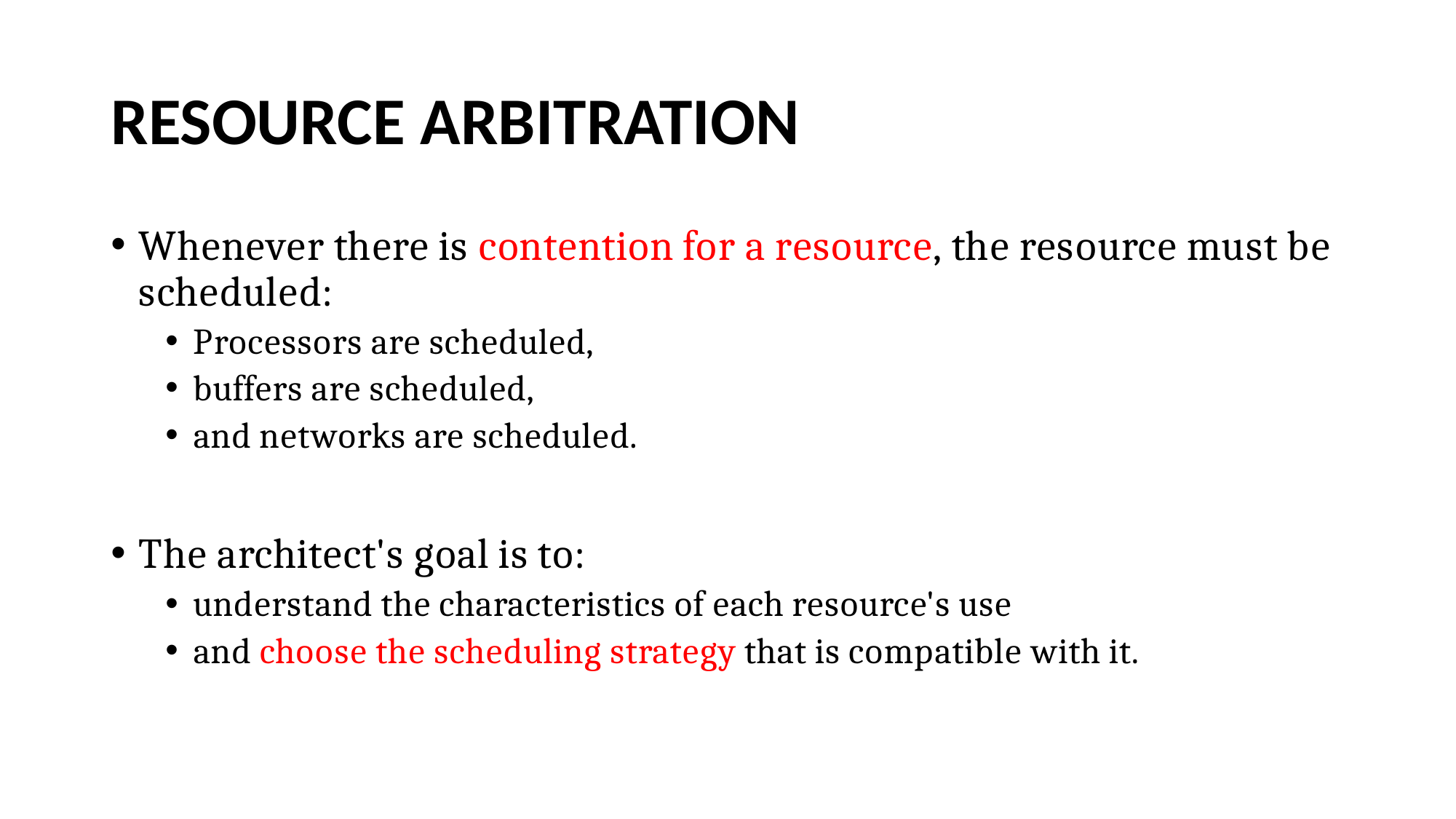

# RESOURCE ARBITRATION
Whenever there is contention for a resource, the resource must be scheduled:
Processors are scheduled,
buffers are scheduled,
and networks are scheduled.

The architect's goal is to:
understand the characteristics of each resource's use
and choose the scheduling strategy that is compatible with it.